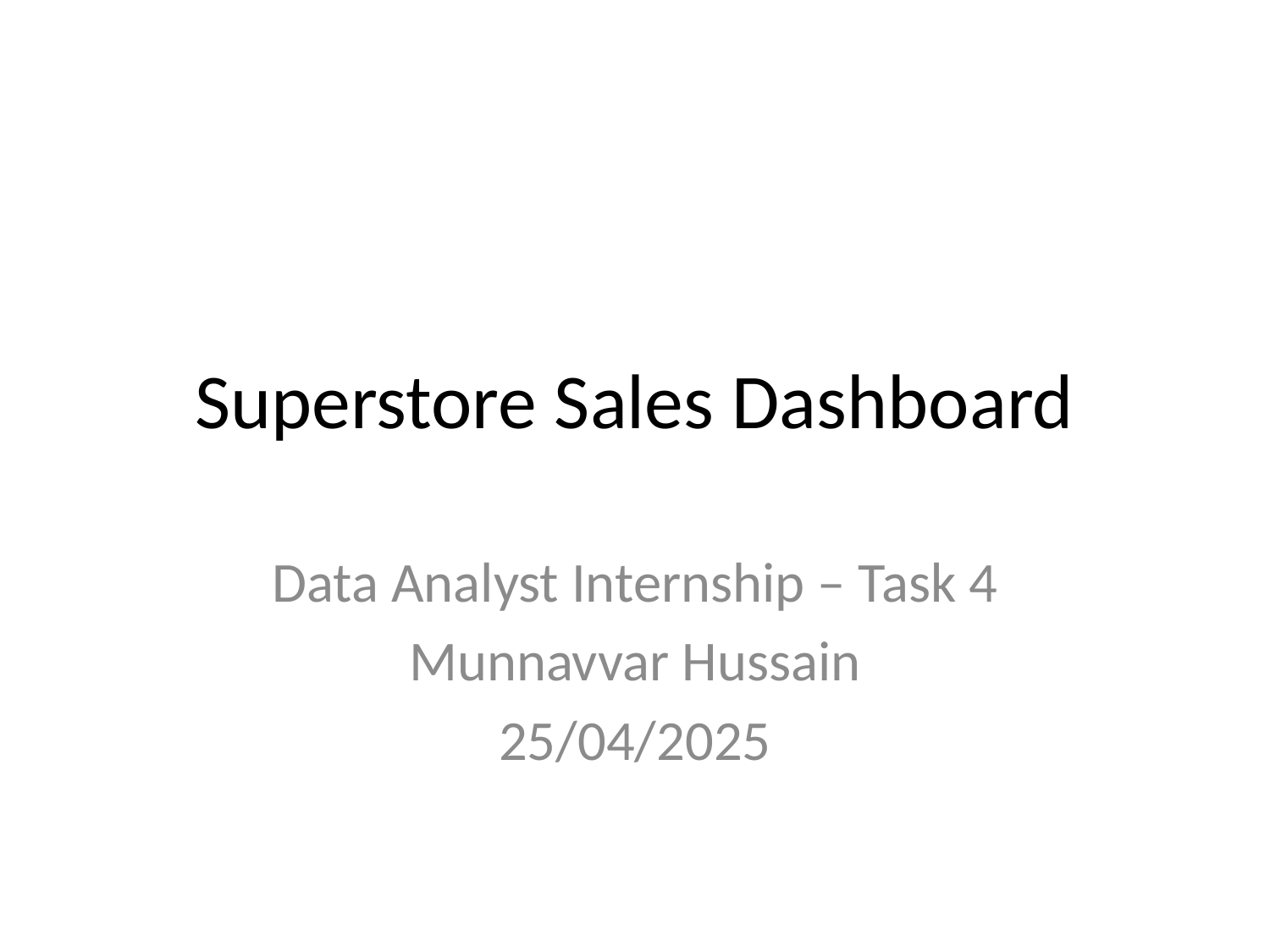

# Superstore Sales Dashboard
Data Analyst Internship – Task 4
Munnavvar Hussain
25/04/2025